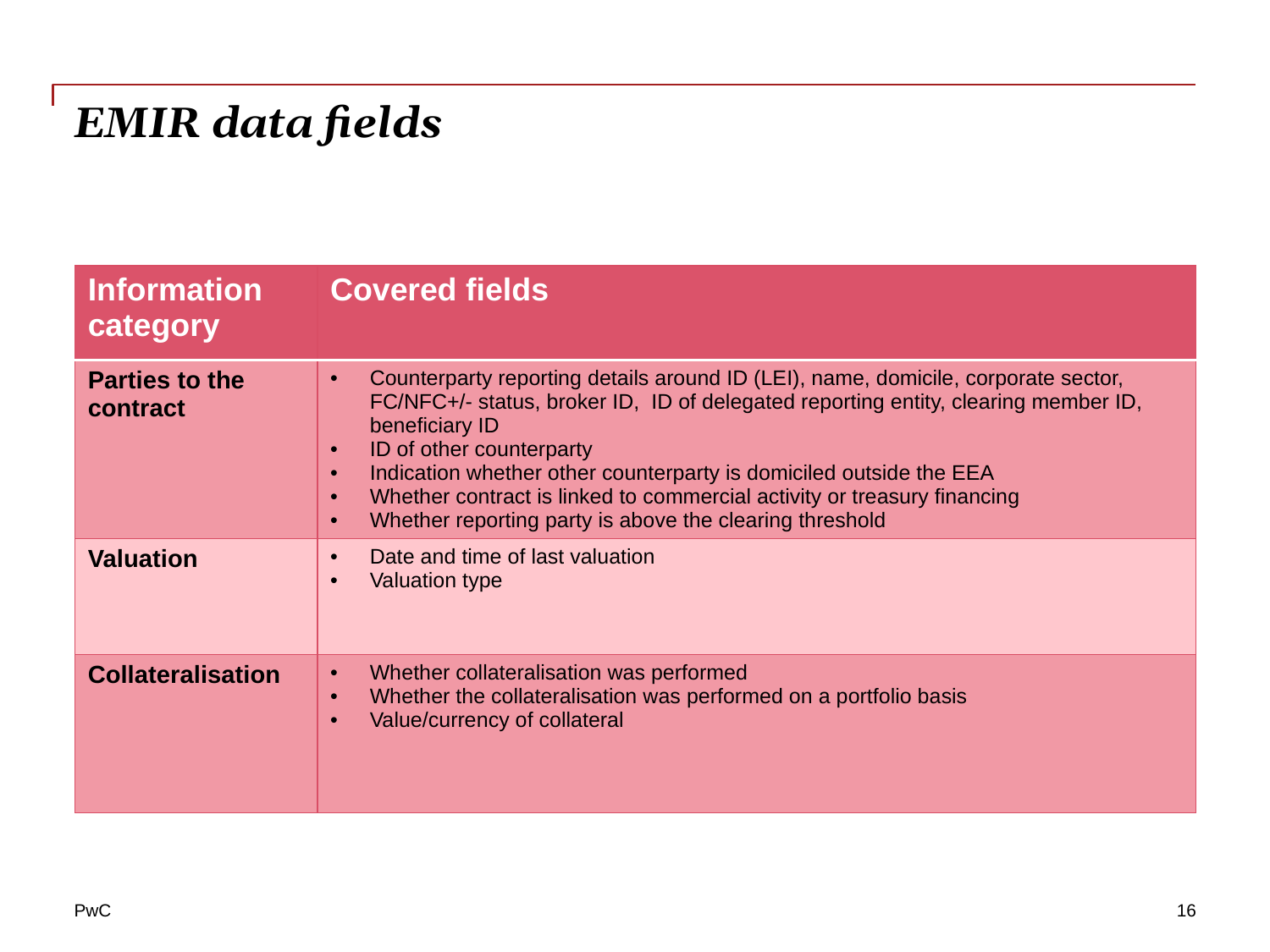

# EMIR data fields
| Information category | Covered fields |
| --- | --- |
| Parties to the contract | Counterparty reporting details around ID (LEI), name, domicile, corporate sector, FC/NFC+/- status, broker ID, ID of delegated reporting entity, clearing member ID, beneficiary ID ID of other counterparty Indication whether other counterparty is domiciled outside the EEA Whether contract is linked to commercial activity or treasury financing Whether reporting party is above the clearing threshold |
| Valuation | Date and time of last valuation Valuation type |
| Collateralisation | Whether collateralisation was performed Whether the collateralisation was performed on a portfolio basis Value/currency of collateral |

16